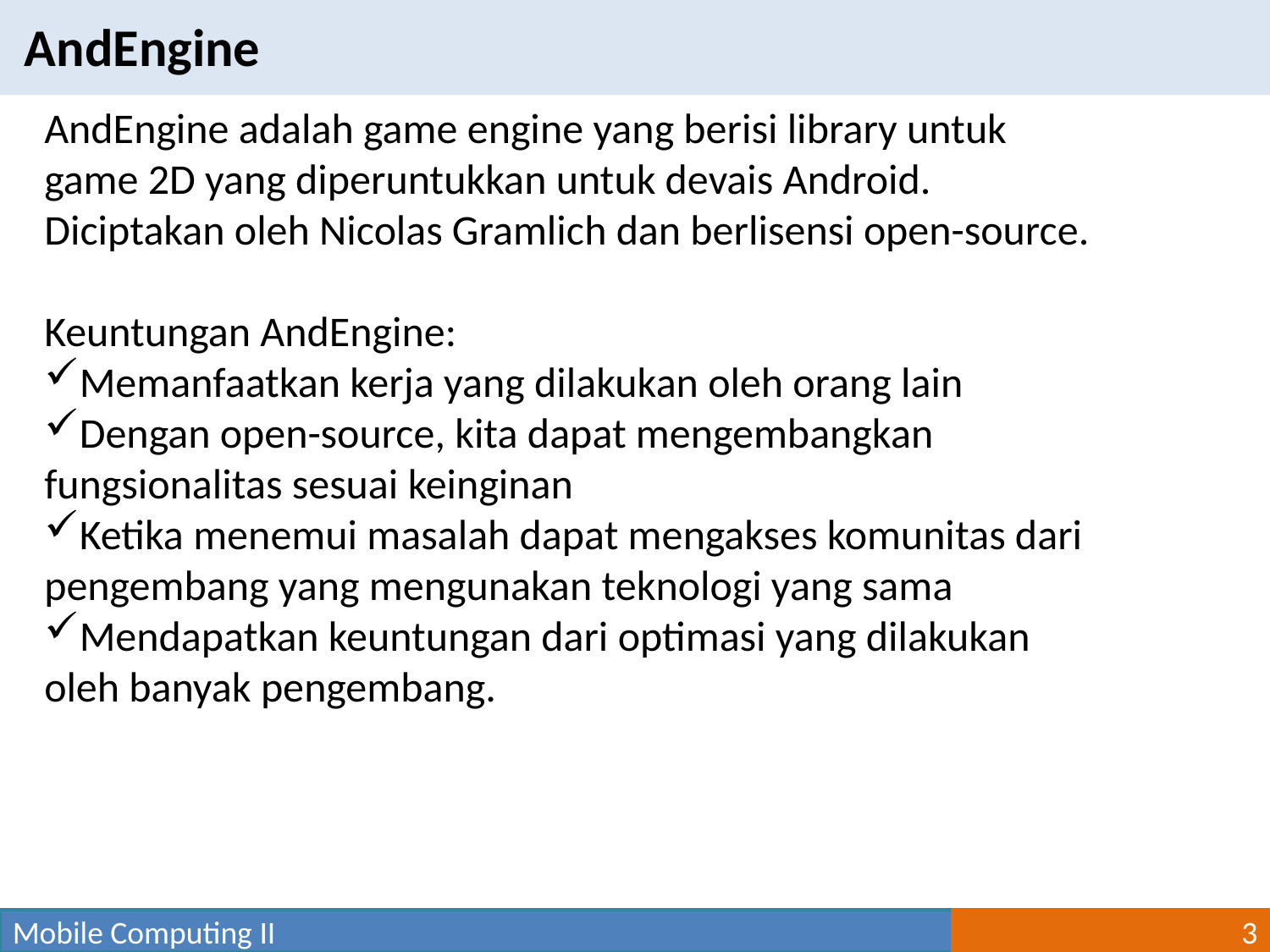

AndEngine
AndEngine adalah game engine yang berisi library untuk game 2D yang diperuntukkan untuk devais Android. Diciptakan oleh Nicolas Gramlich dan berlisensi open-source.

Keuntungan AndEngine:
Memanfaatkan kerja yang dilakukan oleh orang lain
Dengan open-source, kita dapat mengembangkan fungsionalitas sesuai keinginan
Ketika menemui masalah dapat mengakses komunitas dari pengembang yang mengunakan teknologi yang sama
Mendapatkan keuntungan dari optimasi yang dilakukan oleh banyak pengembang.

Mobile Computing II
3